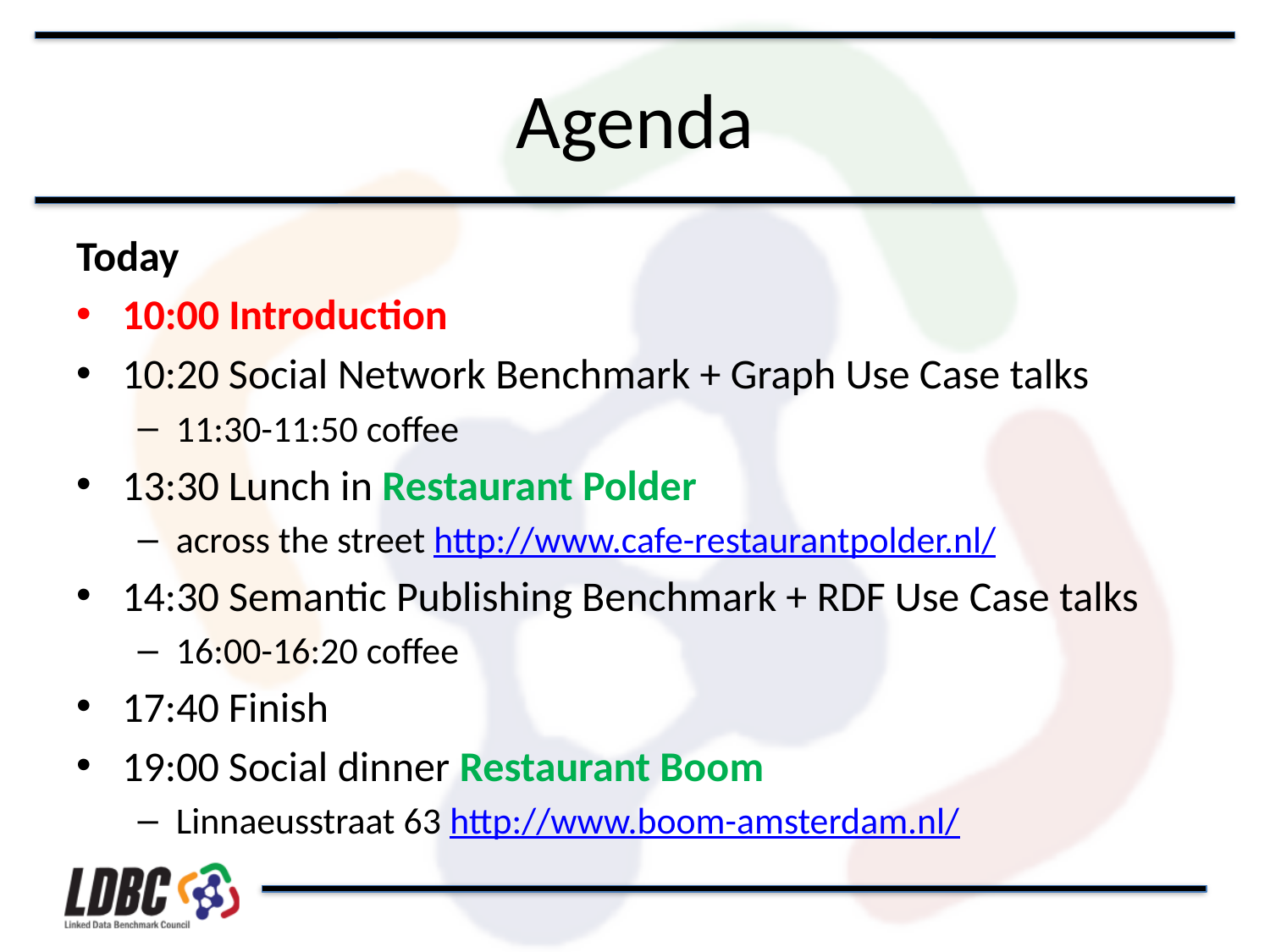

# Agenda
Today
10:00 Introduction
10:20 Social Network Benchmark + Graph Use Case talks
11:30-11:50 coffee
13:30 Lunch in Restaurant Polder
across the street http://www.cafe-restaurantpolder.nl/
14:30 Semantic Publishing Benchmark + RDF Use Case talks
16:00-16:20 coffee
17:40 Finish
19:00 Social dinner Restaurant Boom
Linnaeusstraat 63 http://www.boom-amsterdam.nl/